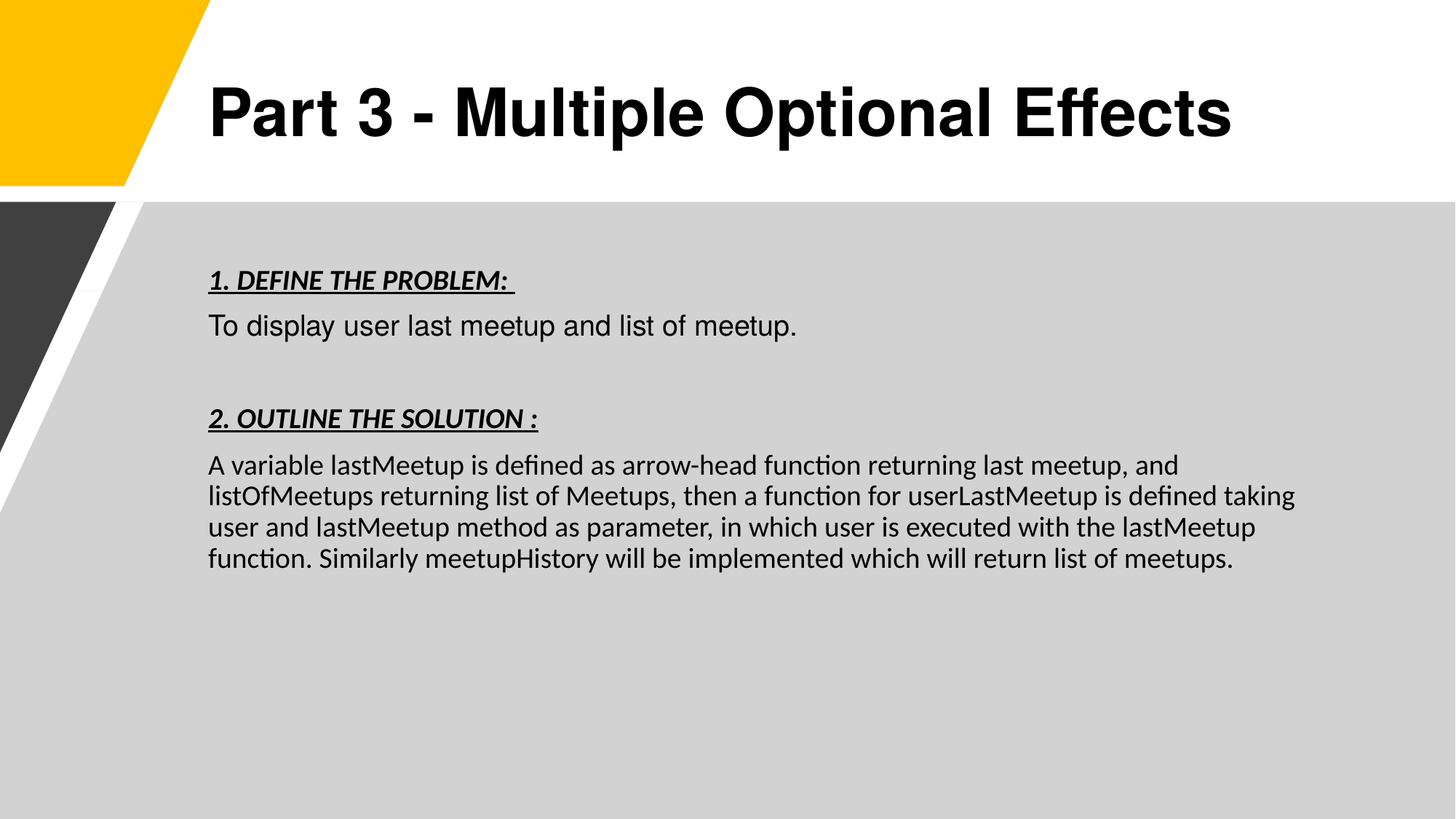

# Part 3 - Multiple Optional Effects

1. DEFINE THE PROBLEM:
To display user last meetup and list of meetup.

2. OUTLINE THE SOLUTION :
A variable lastMeetup is defined as arrow-head function returning last meetup, and listOfMeetups returning list of Meetups, then a function for userLastMeetup is defined taking user and lastMeetup method as parameter, in which user is executed with the lastMeetup function. Similarly meetupHistory will be implemented which will return list of meetups.